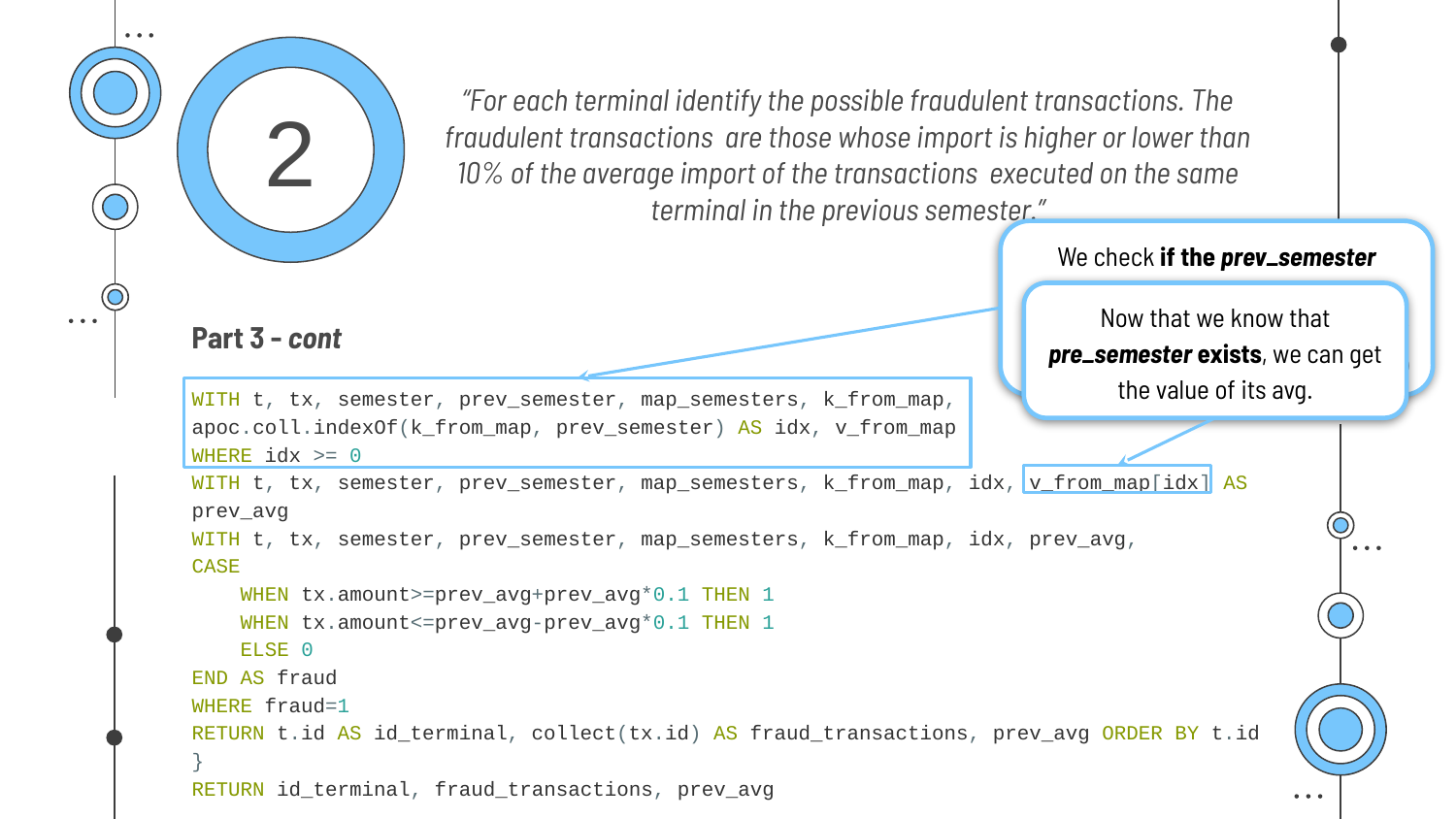

“For each terminal identify the possible fraudulent transactions. The fraudulent transactions  are those whose import is higher or lower than 10% of the average import of the transactions  executed on the same terminal in the previous semester.”

2
We check if the prev_semester calculated before exists
(it is possible that in the pre_semester no transactions have been executed).)
Now that we know that pre_semester exists, we can get the value of its avg.
Part 3 - cont

WITH t, tx, semester, prev_semester, map_semesters, k_from_map, apoc.coll.indexOf(k_from_map, prev_semester) AS idx, v_from_map
WHERE idx >= 0
WITH t, tx, semester, prev_semester, map_semesters, k_from_map, idx, v_from_map[idx] AS prev_avg
WITH t, tx, semester, prev_semester, map_semesters, k_from_map, idx, prev_avg,
CASE
    WHEN tx.amount>=prev_avg+prev_avg*0.1 THEN 1
    WHEN tx.amount<=prev_avg-prev_avg*0.1 THEN 1
    ELSE 0
END AS fraud
WHERE fraud=1
RETURN t.id AS id_terminal, collect(tx.id) AS fraud_transactions, prev_avg ORDER BY t.id
}
RETURN id_terminal, fraud_transactions, prev_avg